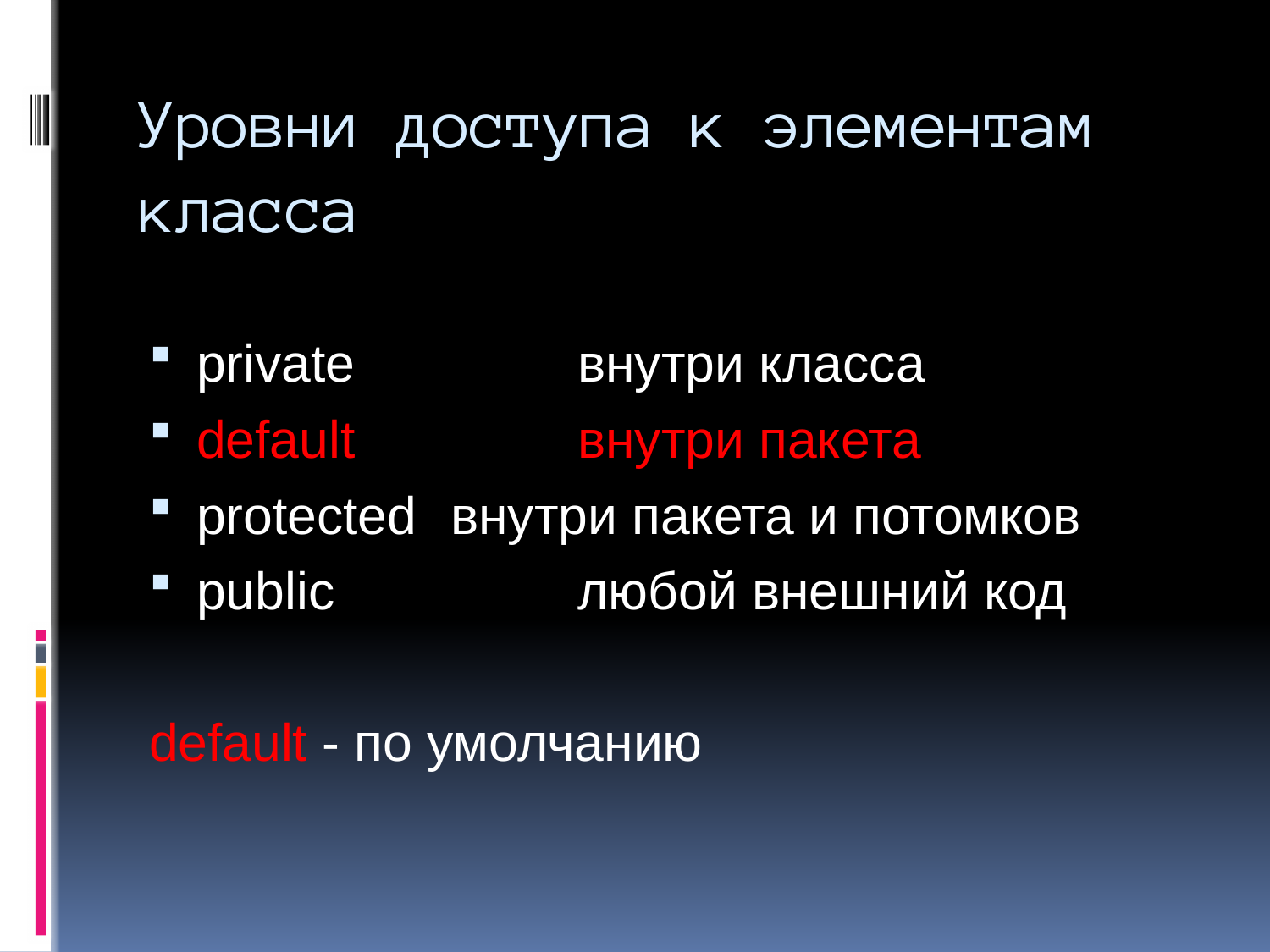

# Уровни доступа к элементам класса

private		внутри класса
default		внутри пакета
protected	внутри пакета и потомков
public		любой внешний код

default - по умолчанию